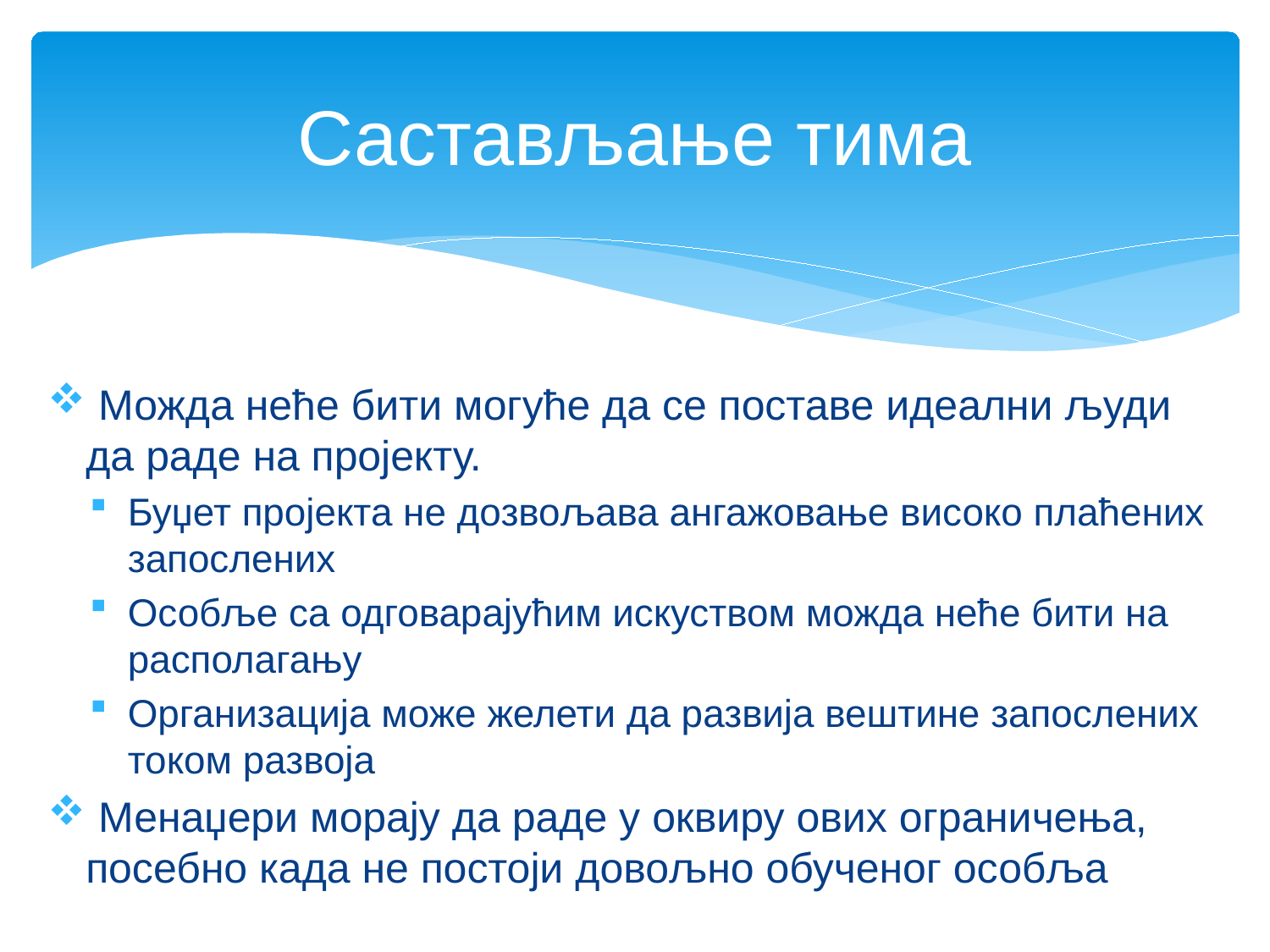

# Састављање тима
 Можда неће бити могуће да се поставе идеални људи да раде на пројекту.
Буџет пројекта не дозвољава ангажовање високо плаћених запослених
Особље са одговарајућим искуством можда неће бити на располагању
Организација може желети да развија вештине запослених током развоја
 Менаџери морају да раде у оквиру ових ограничења, посебно када не постоји довољно обученог особља